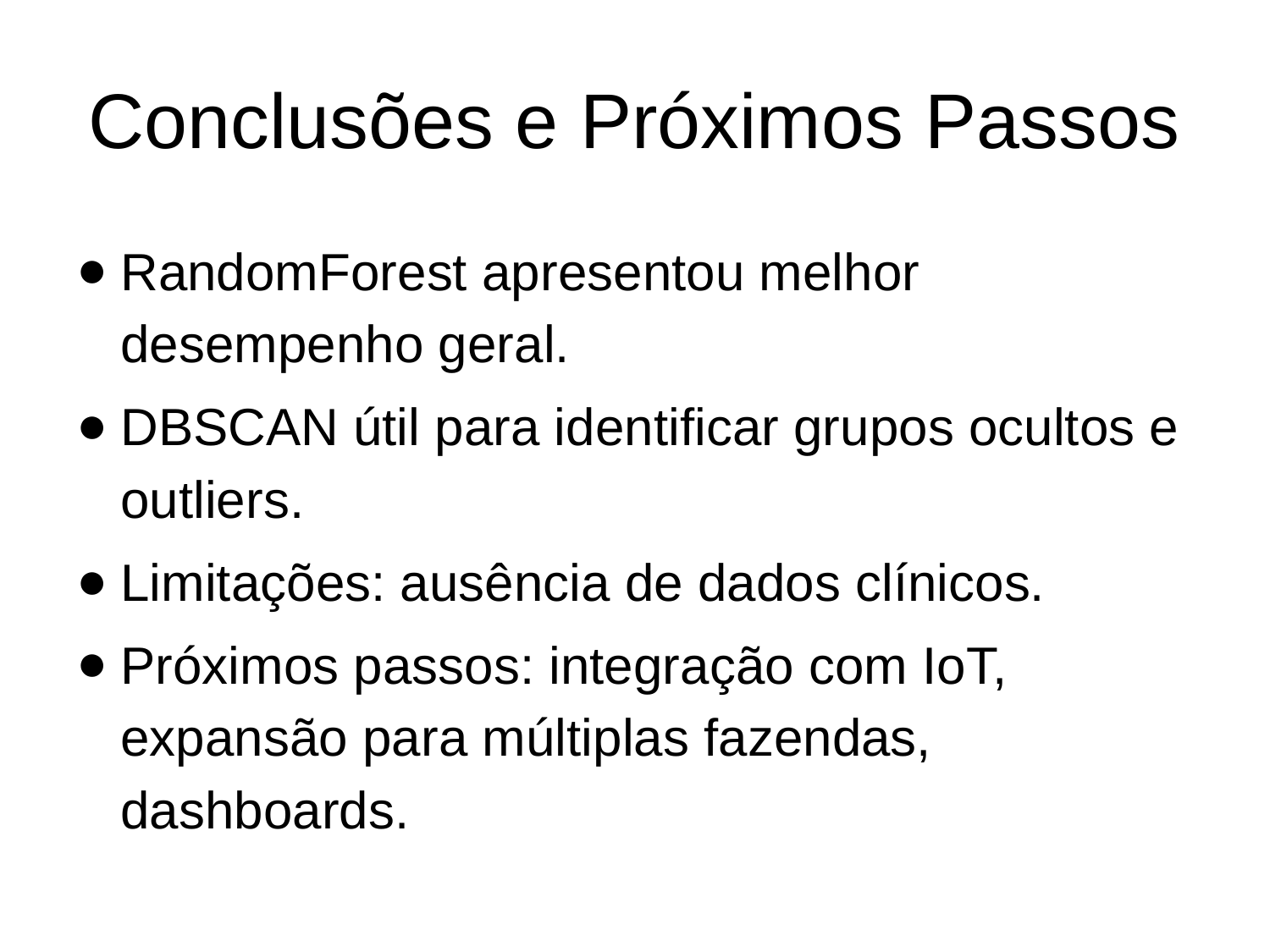

# Conclusões e Próximos Passos
RandomForest apresentou melhor desempenho geral.
DBSCAN útil para identificar grupos ocultos e outliers.
Limitações: ausência de dados clínicos.
Próximos passos: integração com IoT, expansão para múltiplas fazendas, dashboards.